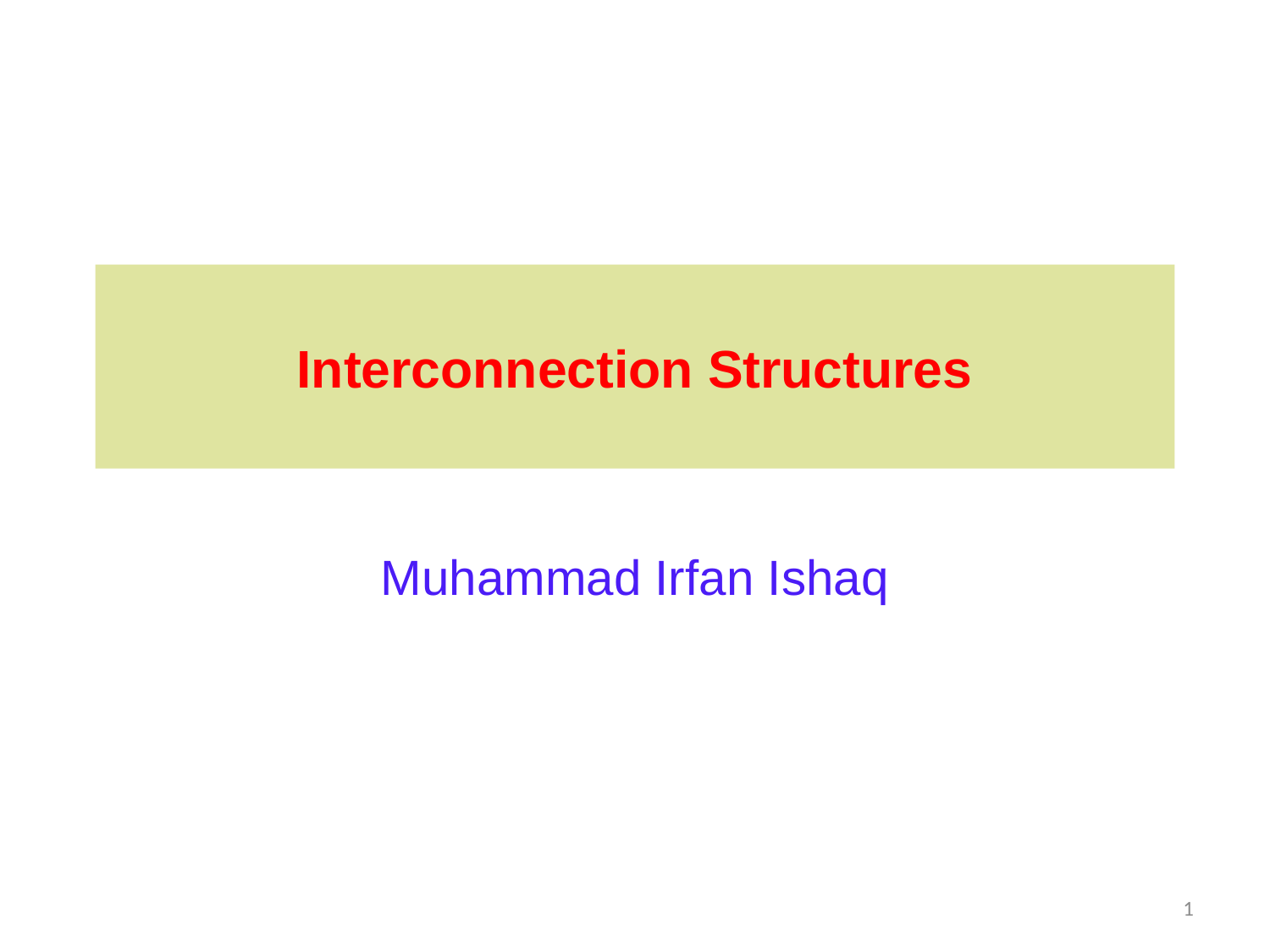

# Interconnection Structures
Muhammad Irfan Ishaq
1